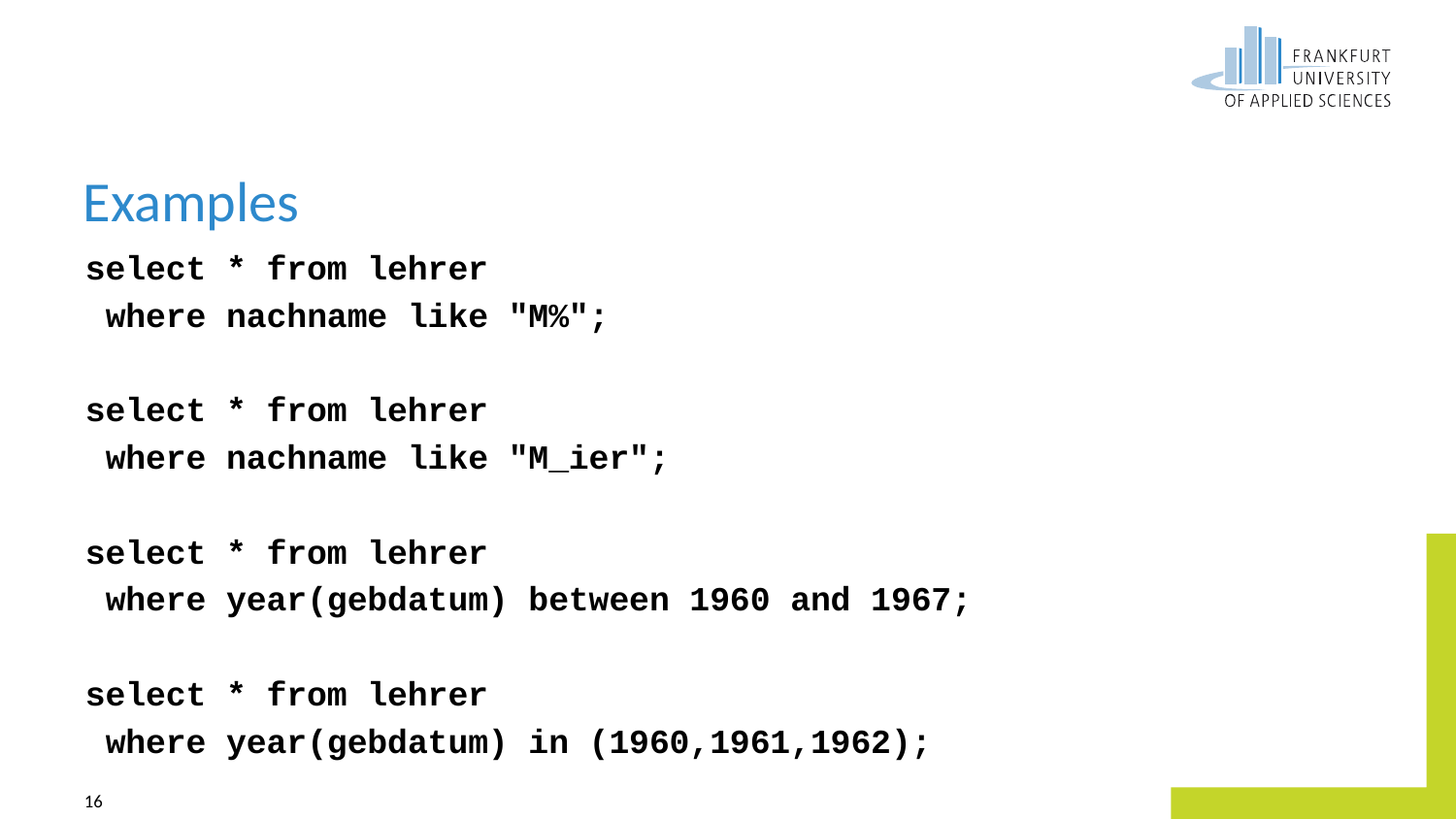

# Examples
select * from lehrer
 where nachname like "M%";

select * from lehrer
 where nachname like "M_ier";

select * from lehrer
 where year(gebdatum) between 1960 and 1967;

select * from lehrer
 where year(gebdatum) in (1960,1961,1962);
16